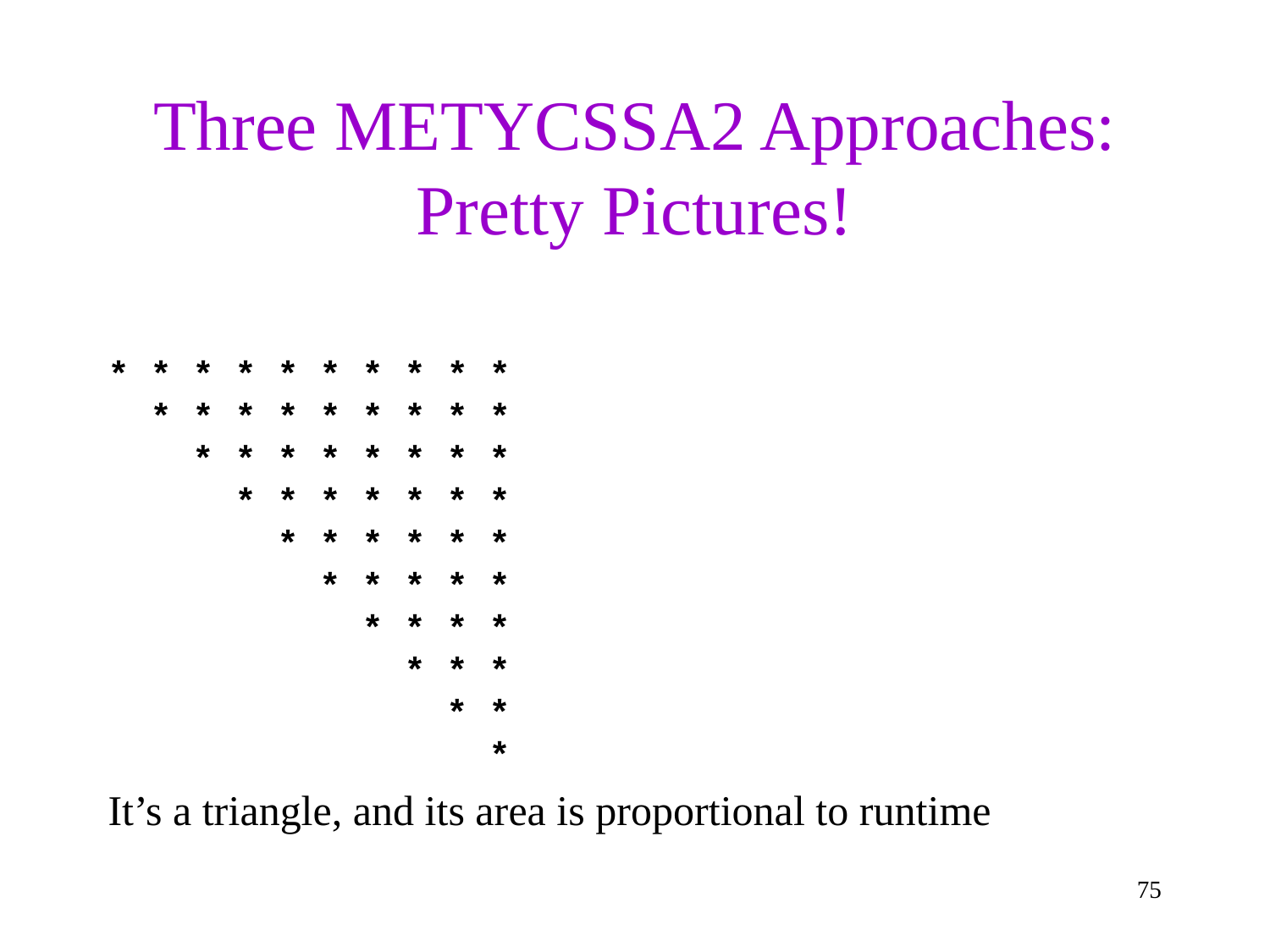

# Three METYCSSA2 Approaches: Pretty Pictures!
* * * * * * * * * *
  * * * * * * * * *
    * * * * * * * *
      * * * * * * *
        * * * * * *
          * * * * *
            * * * *
              * * *
                * *
                  *
It’s a triangle, and its area is proportional to runtime
75
Exercise!